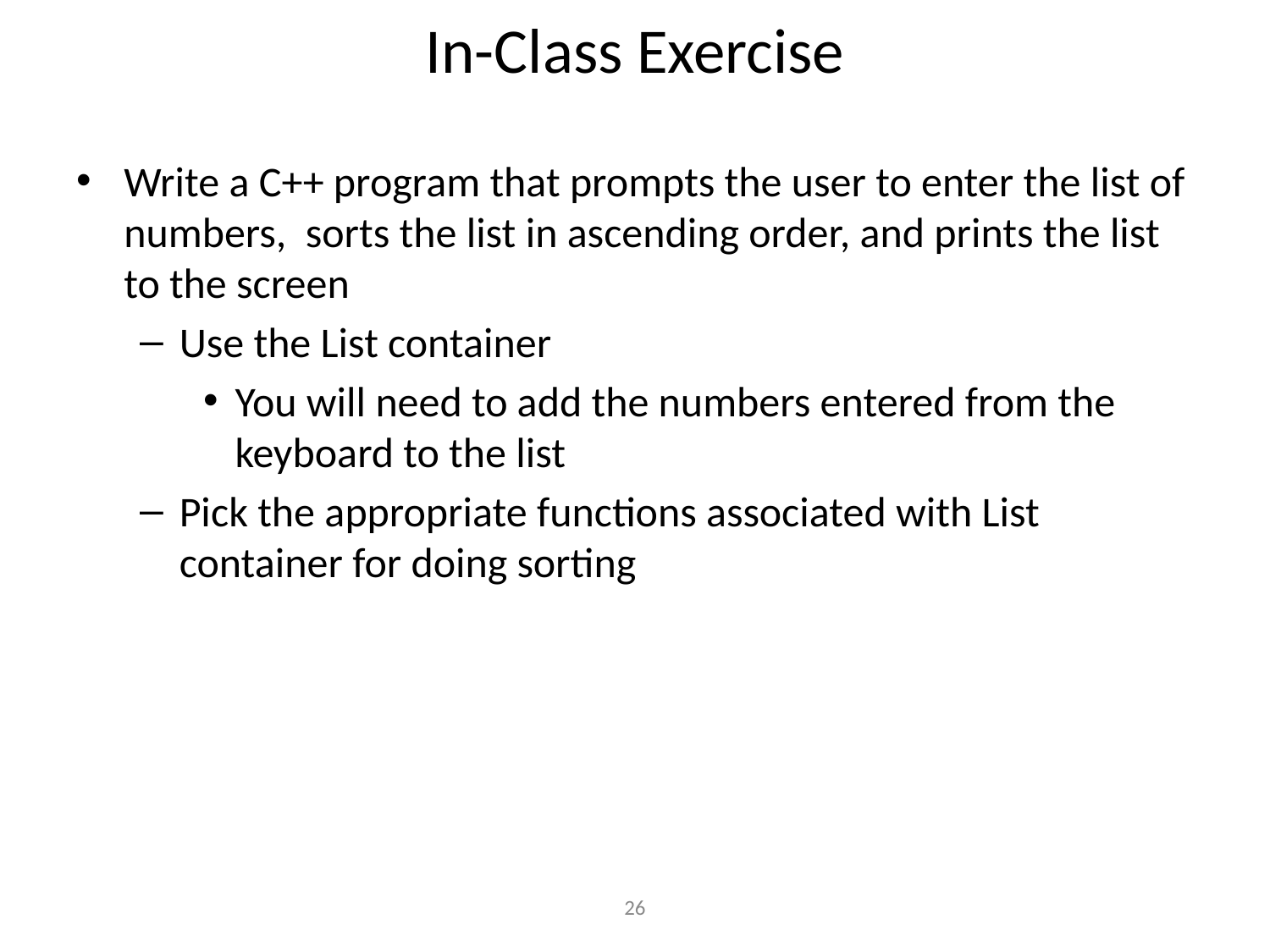

# In-Class Exercise
Write a C++ program that prompts the user to enter the list of numbers,  sorts the list in ascending order, and prints the list to the screen
Use the List container
You will need to add the numbers entered from the keyboard to the list
Pick the appropriate functions associated with List container for doing sorting
26